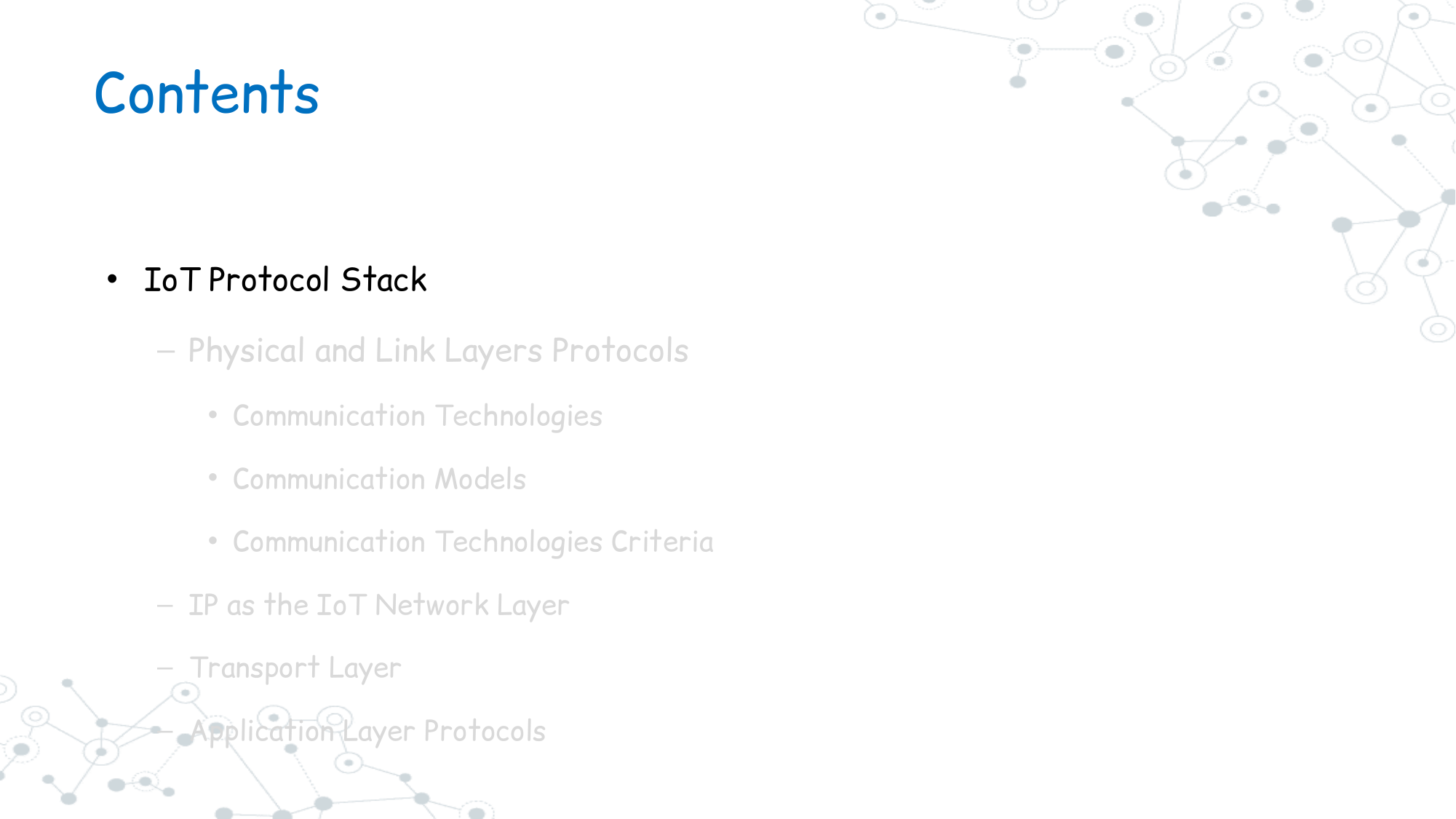

# Contents
IoT Protocol Stack
Physical and Link Layers Protocols
Communication Technologies
Communication Models
Communication Technologies Criteria
IP as the IoT Network Layer
Transport Layer
Application Layer Protocols